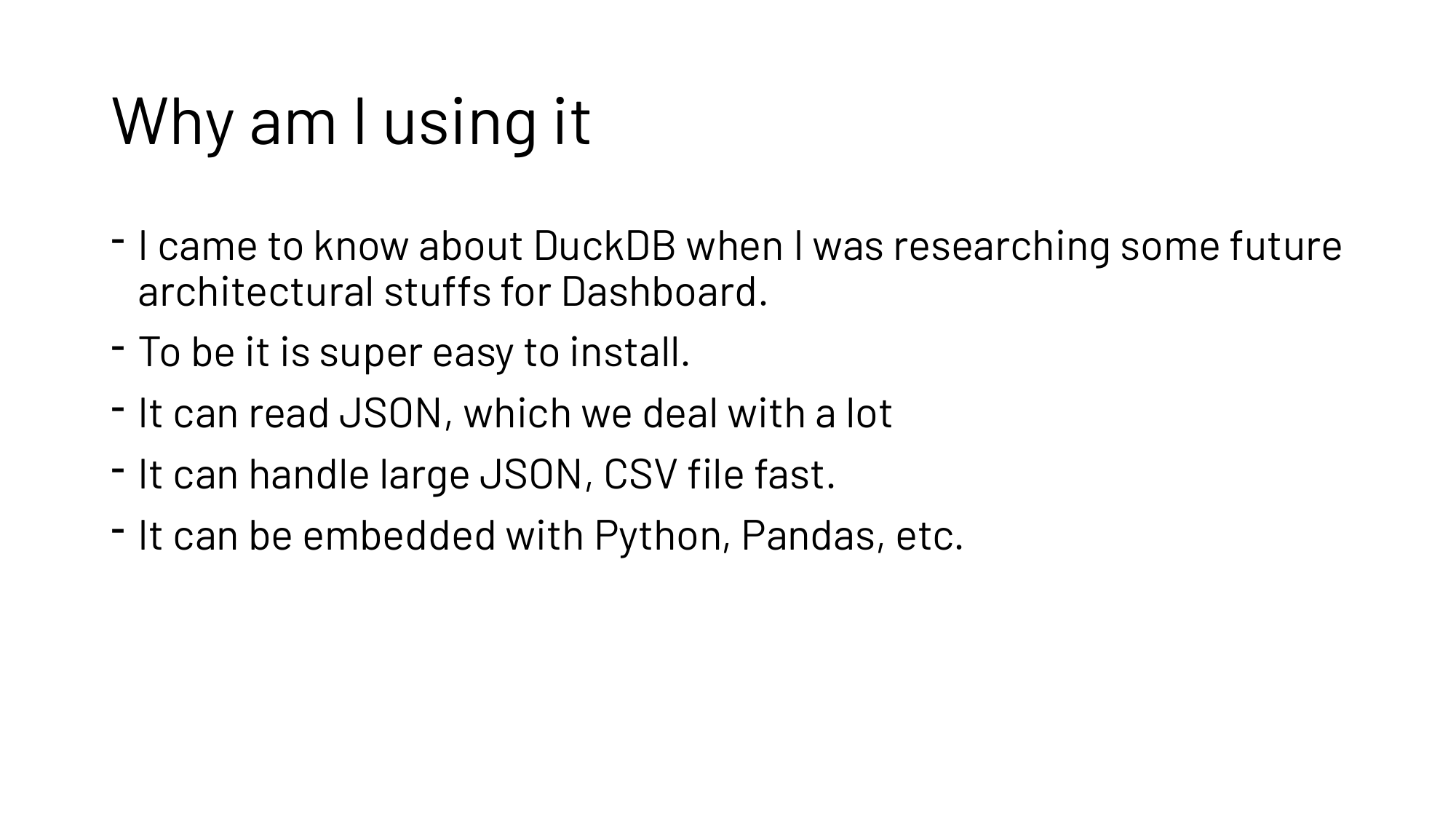

# Why am I using it
I came to know about DuckDB when I was researching some future architectural stuffs for Dashboard.
To be it is super easy to install.
It can read JSON, which we deal with a lot
It can handle large JSON, CSV file fast.
It can be embedded with Python, Pandas, etc.